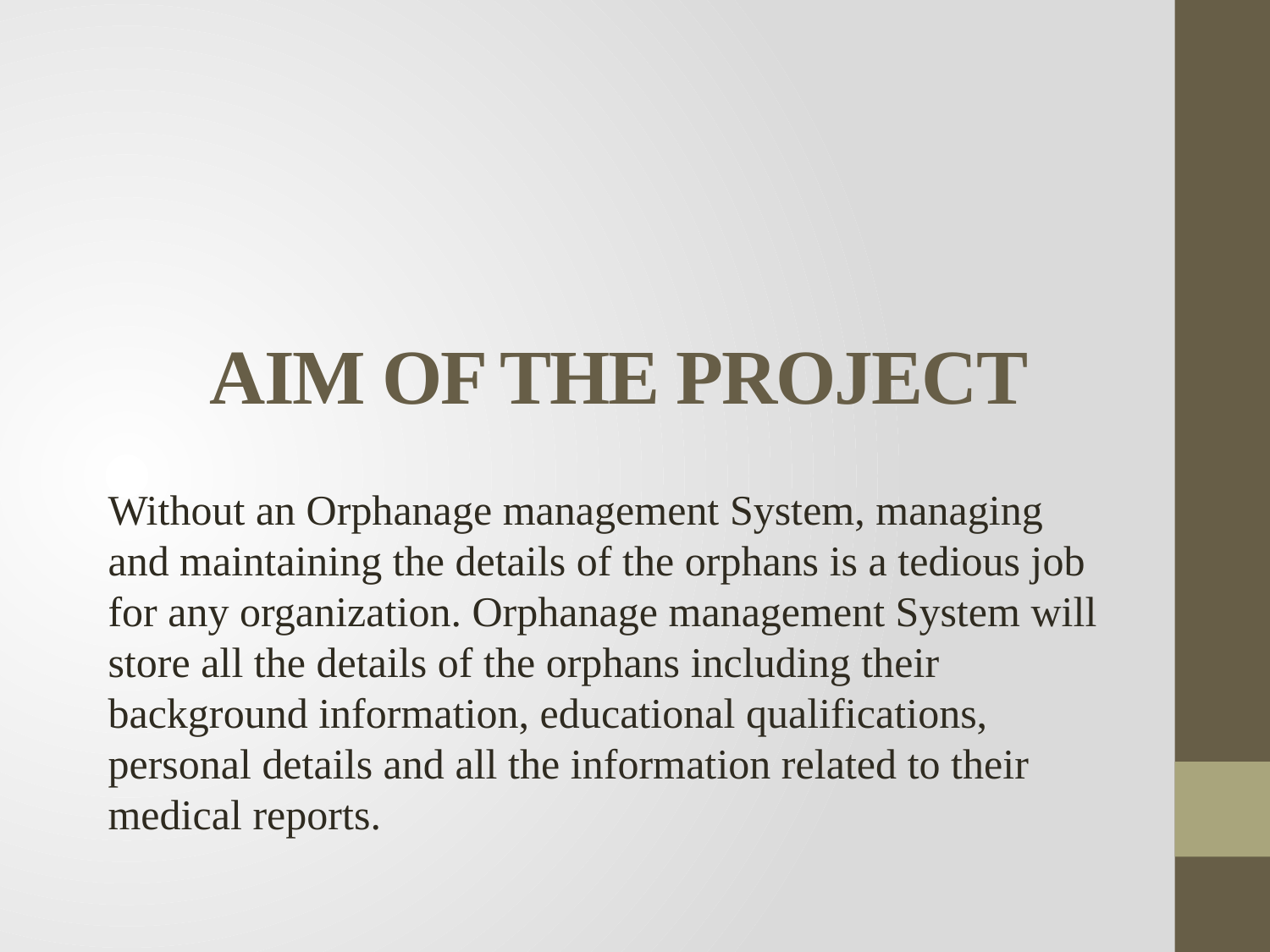

# AIM OF THE PROJECT
Without an Orphanage management System, managing and maintaining the details of the orphans is a tedious job for any organization. Orphanage management System will store all the details of the orphans including their background information, educational qualifications, personal details and all the information related to their medical reports.